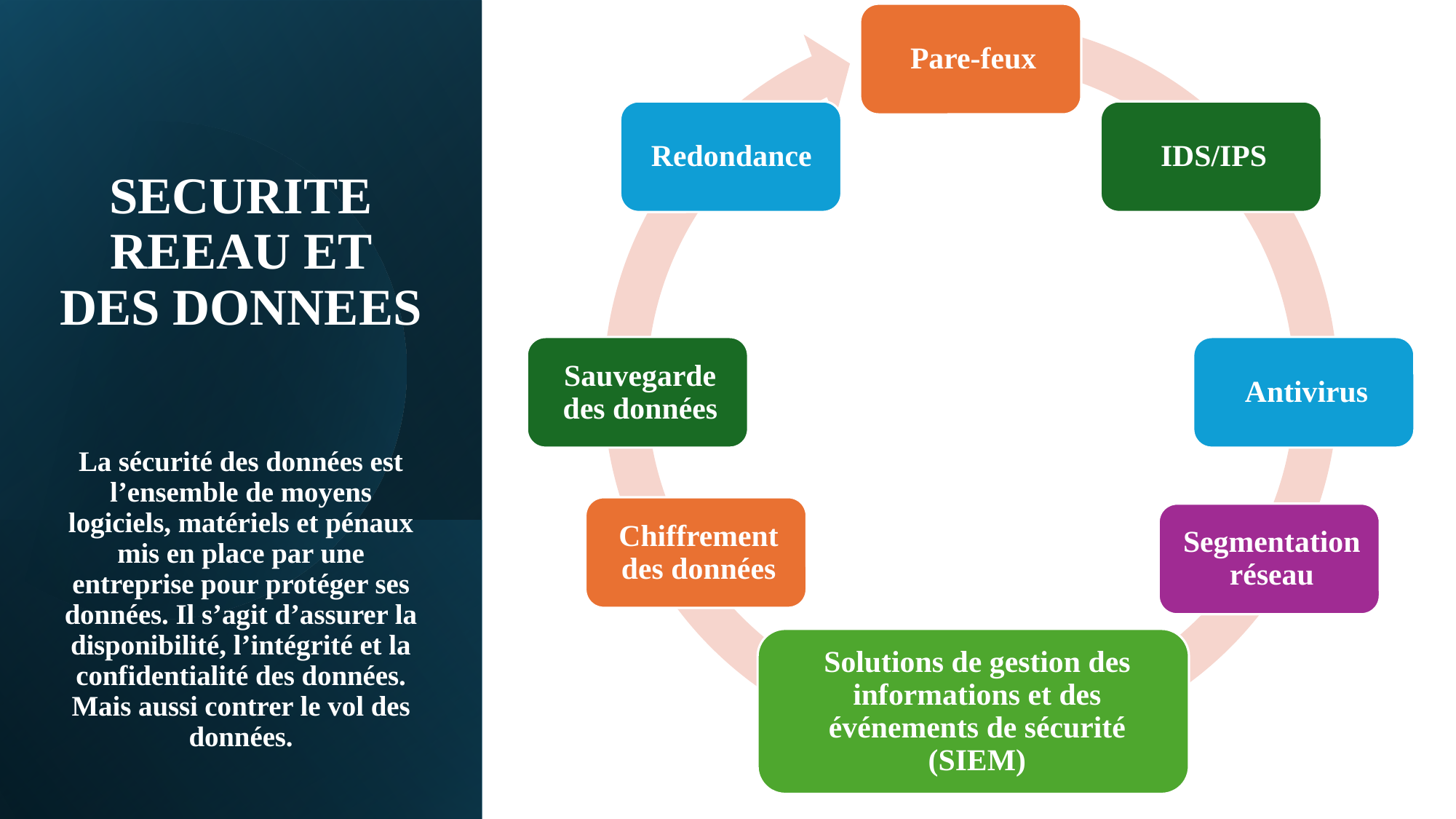

Pare-feux
IDS/IPS
Antivirus
Segmentation réseau
Solutions de gestion des informations et des événements de sécurité (SIEM)
Chiffrement des données
Sauvegarde des données
Redondance
# SECURITE REEAU ET DES DONNEES La sécurité des données est l’ensemble de moyens logiciels, matériels et pénaux mis en place par une entreprise pour protéger ses données. Il s’agit d’assurer la disponibilité, l’intégrité et la confidentialité des données. Mais aussi contrer le vol des données.